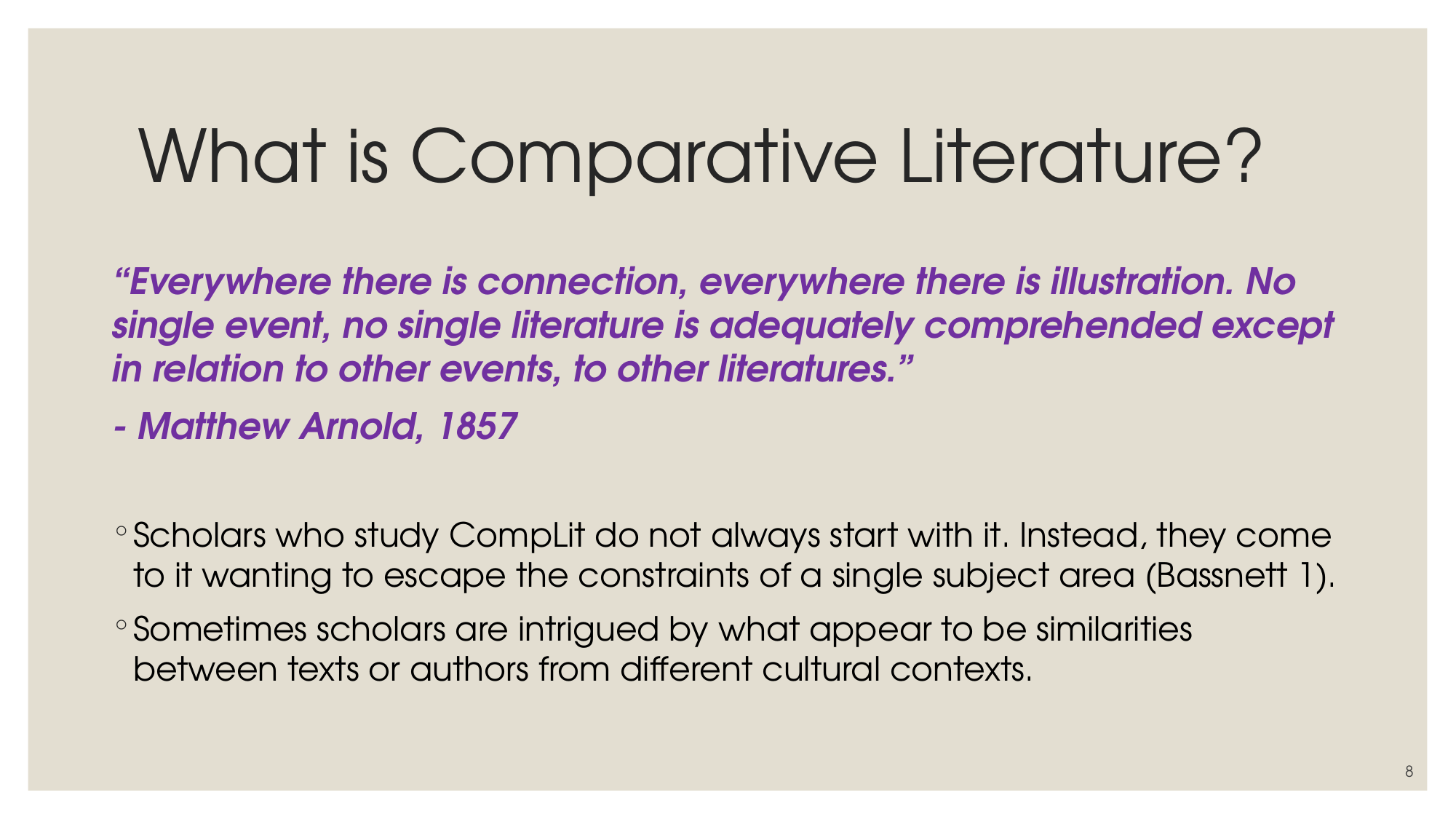

# What is Comparative Literature?
“Everywhere there is connection, everywhere there is illustration. No single event, no single literature is adequately comprehended except in relation to other events, to other literatures.”
- Matthew Arnold, 1857

Scholars who study CompLit do not always start with it. Instead, they come to it wanting to escape the constraints of a single subject area (Bassnett 1).
Sometimes scholars are intrigued by what appear to be similarities between texts or authors from different cultural contexts.

8